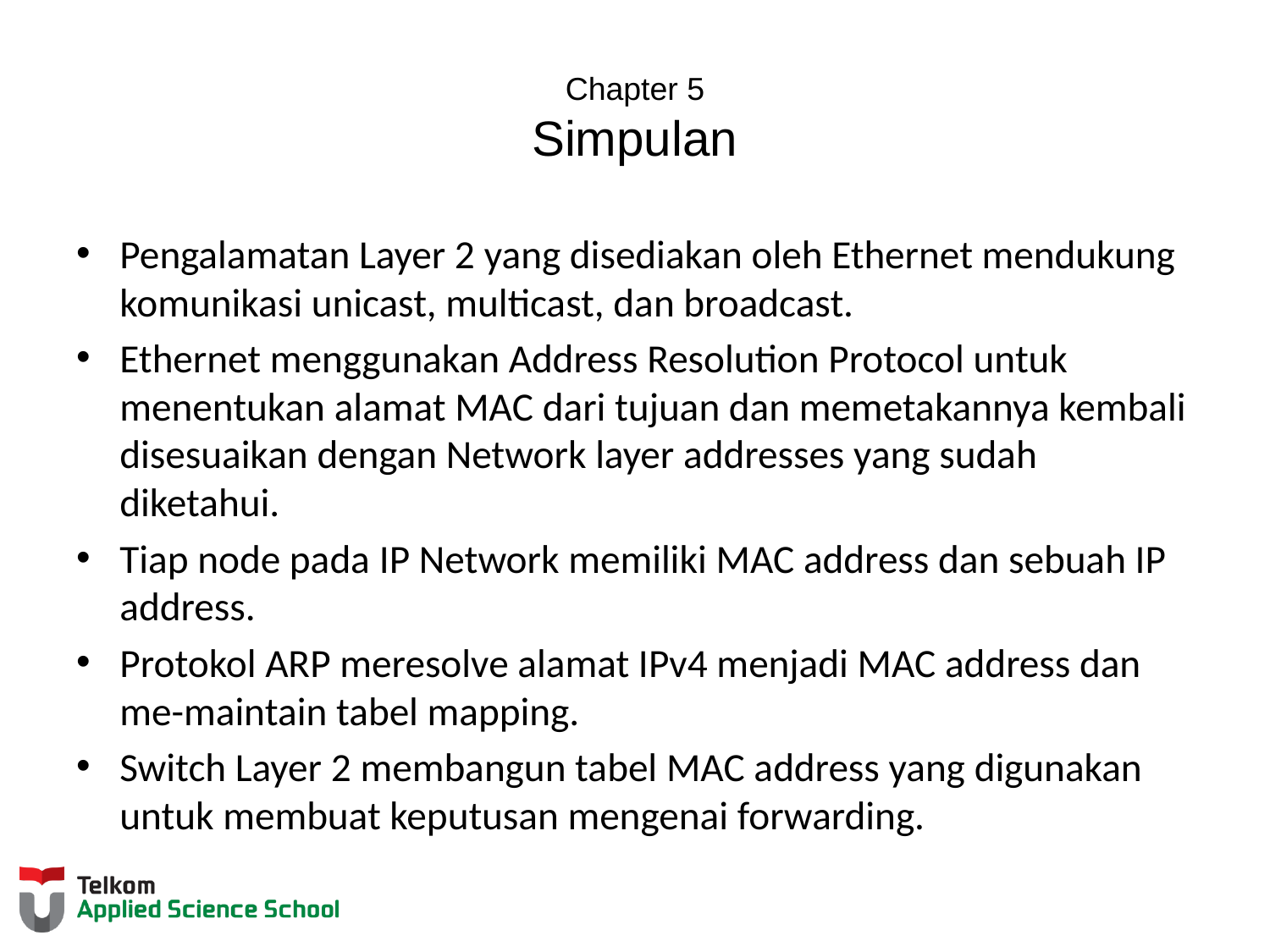

# Chapter 5 Simpulan
Pengalamatan Layer 2 yang disediakan oleh Ethernet mendukung  komunikasi unicast, multicast, dan broadcast.
Ethernet menggunakan Address Resolution Protocol untuk menentukan alamat MAC dari tujuan dan memetakannya kembali disesuaikan dengan Network layer addresses yang sudah diketahui.
Tiap node pada IP Network memiliki MAC address dan sebuah IP address.
Protokol ARP meresolve alamat IPv4 menjadi MAC address dan me-maintain tabel mapping.
Switch Layer 2 membangun tabel MAC address yang digunakan untuk membuat keputusan mengenai forwarding.